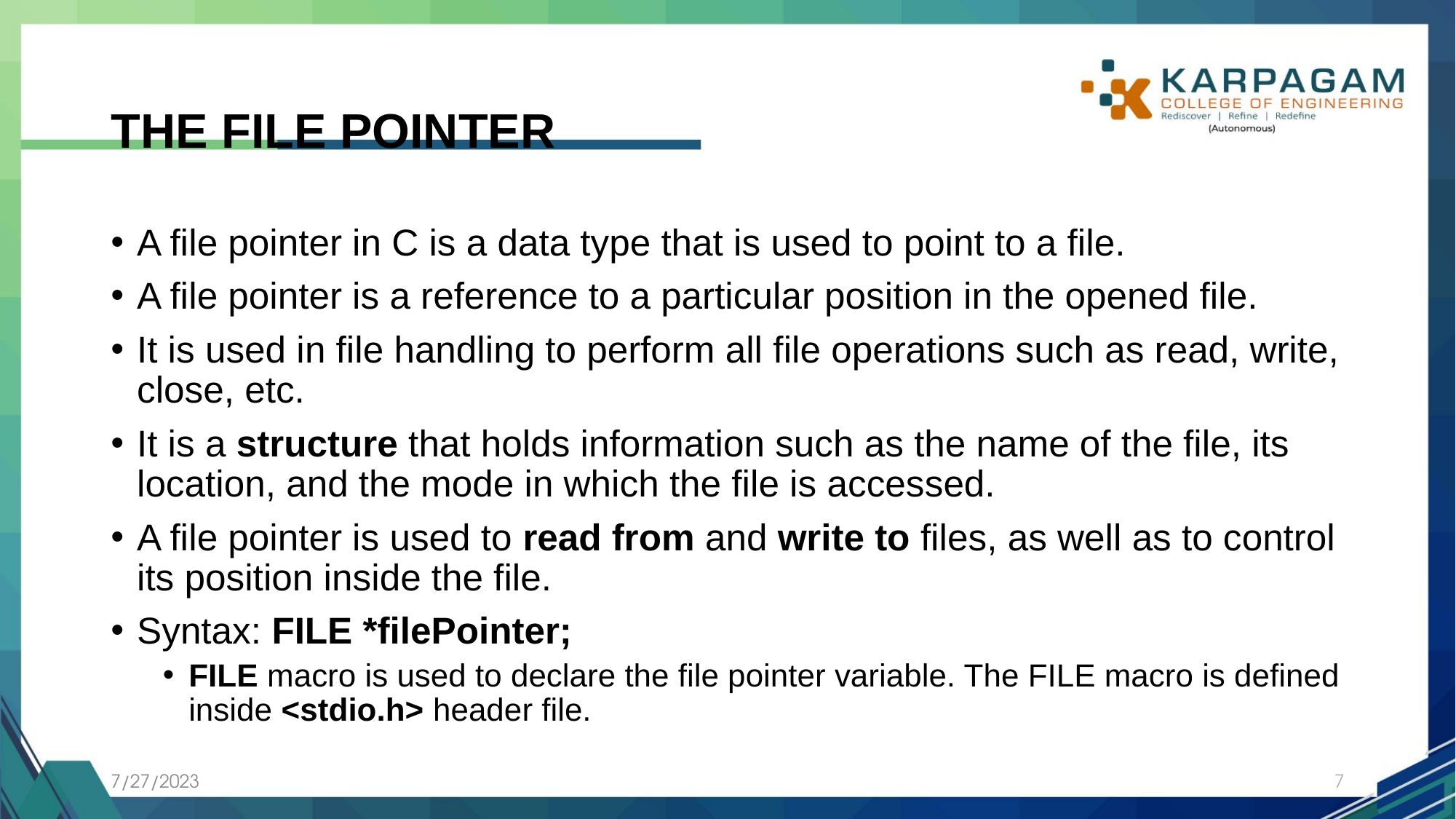

# THE FILE POINTER
A file pointer in C is a data type that is used to point to a file.
A file pointer is a reference to a particular position in the opened file.
It is used in file handling to perform all file operations such as read, write, close, etc.
It is a structure that holds information such as the name of the file, its location, and the mode in which the file is accessed.
A file pointer is used to read from and write to files, as well as to control its position inside the file.
Syntax: FILE *filePointer;
FILE macro is used to declare the file pointer variable. The FILE macro is defined inside <stdio.h> header file.
7/27/2023
7